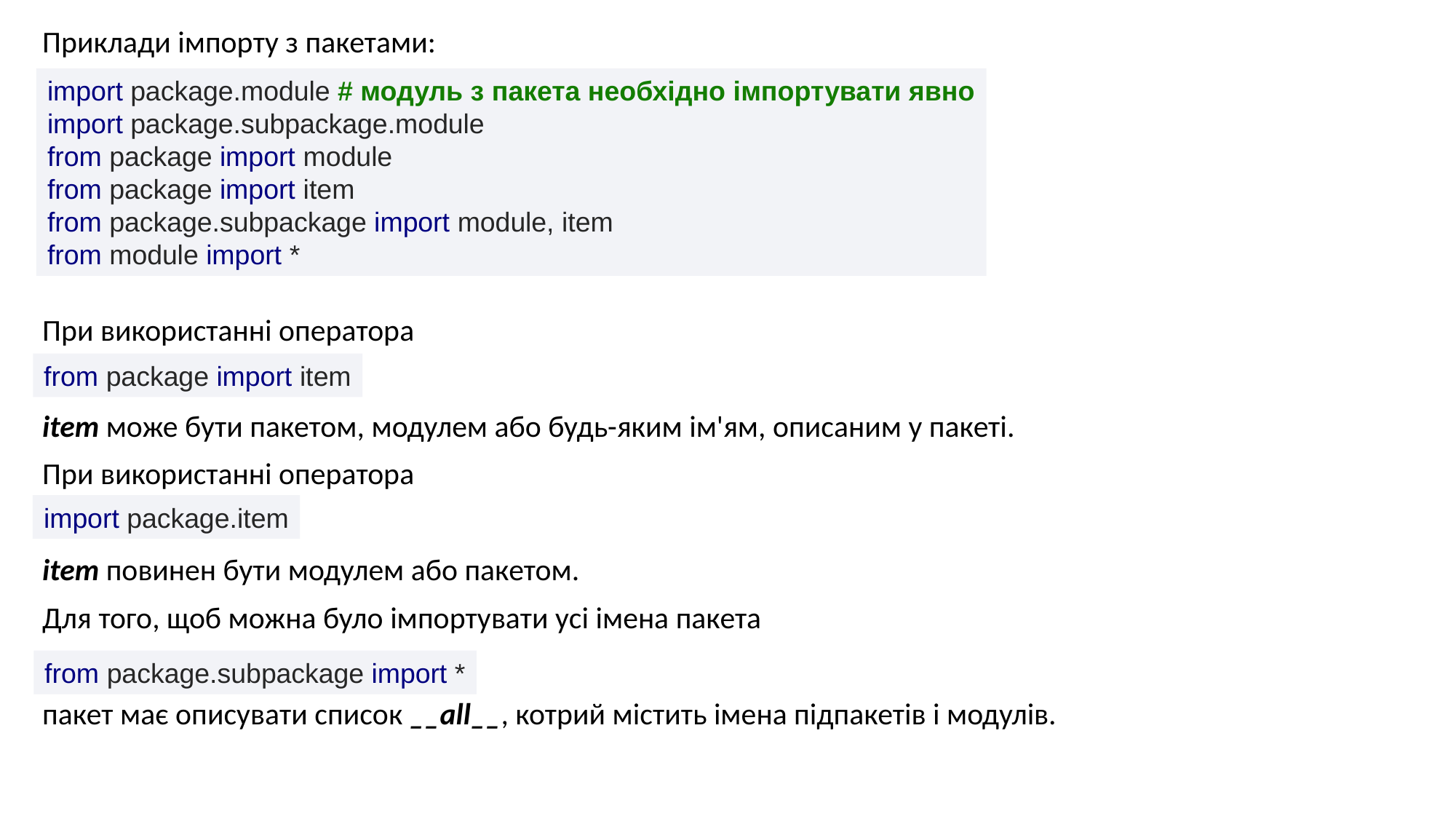

Приклади імпорту з пакетами:

При використанні оператора

item може бути пакетом, модулем або будь-яким ім'ям, описаним у пакеті.
При використанні оператора

item повинен бути модулем або пакетом.
Для того, щоб можна було імпортувати усі імена пакета

пакет має описувати список __all__, котрий містить імена підпакетів і модулів.

import package.module # модуль з пакета необхідно імпортувати явно
import package.subpackage.module
from package import module
from package import item
from package.subpackage import module, item
from module import *
from package import item
import package.item
from package.subpackage import *